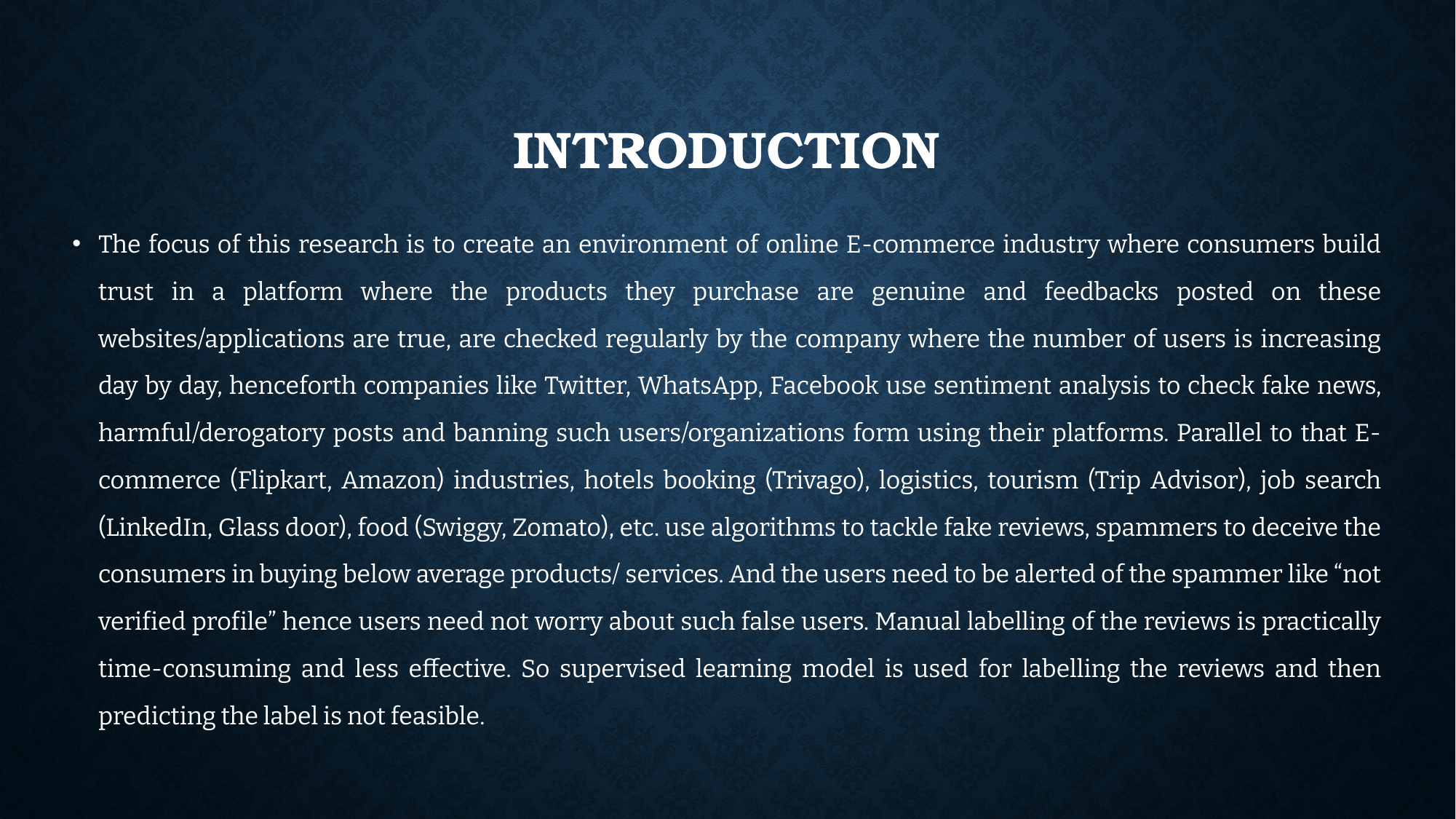

# Introduction
The focus of this research is to create an environment of online E-commerce industry where consumers build trust in a platform where the products they purchase are genuine and feedbacks posted on these websites/applications are true, are checked regularly by the company where the number of users is increasing day by day, henceforth companies like Twitter, WhatsApp, Facebook use sentiment analysis to check fake news, harmful/derogatory posts and banning such users/organizations form using their platforms. Parallel to that E-commerce (Flipkart, Amazon) industries, hotels booking (Trivago), logistics, tourism (Trip Advisor), job search (LinkedIn, Glass door), food (Swiggy, Zomato), etc. use algorithms to tackle fake reviews, spammers to deceive the consumers in buying below average products/ services. And the users need to be alerted of the spammer like “not verified profile” hence users need not worry about such false users. Manual labelling of the reviews is practically time-consuming and less effective. So supervised learning model is used for labelling the reviews and then predicting the label is not feasible.